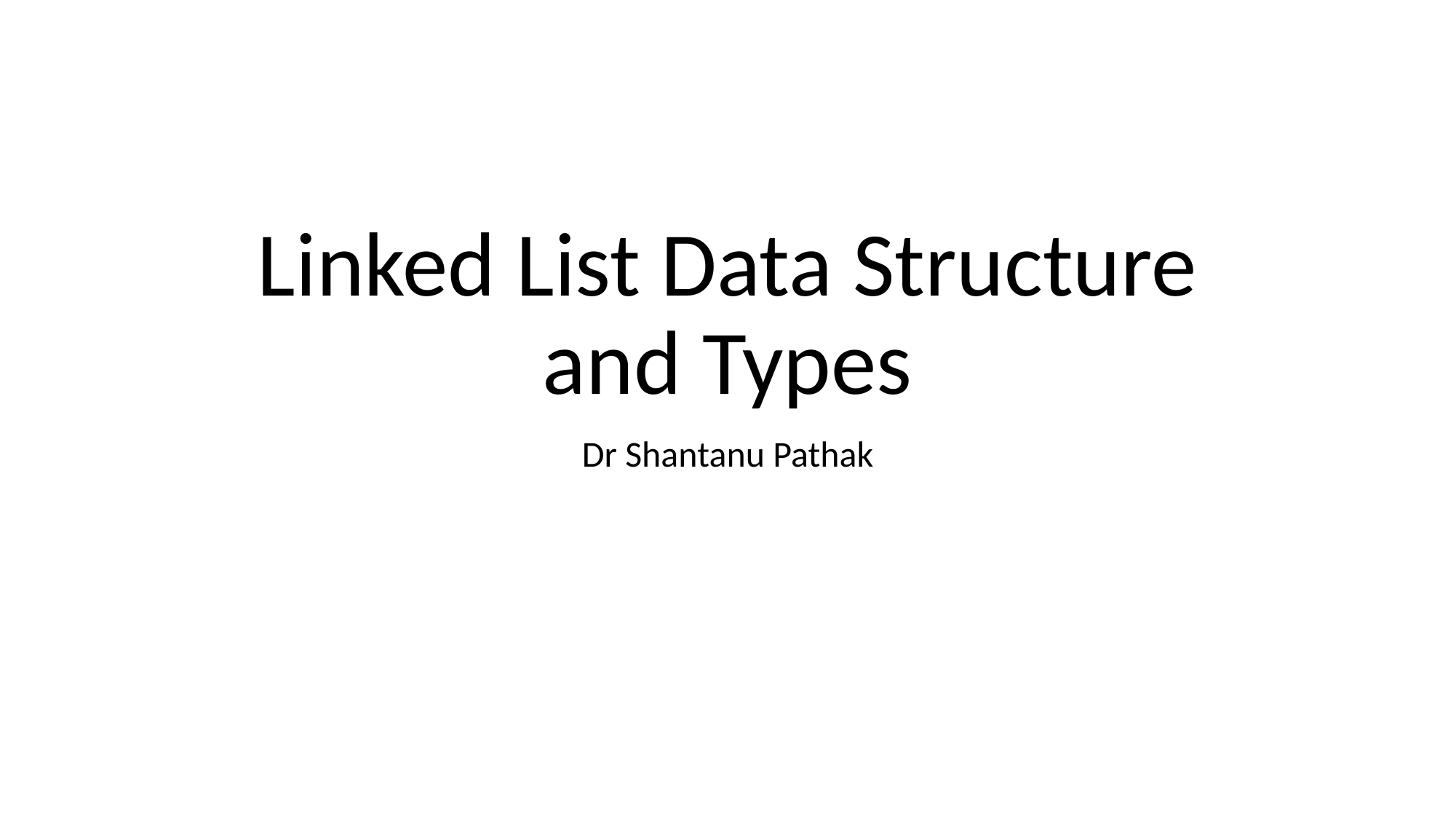

# Linked List Data Structure and Types
Dr Shantanu Pathak